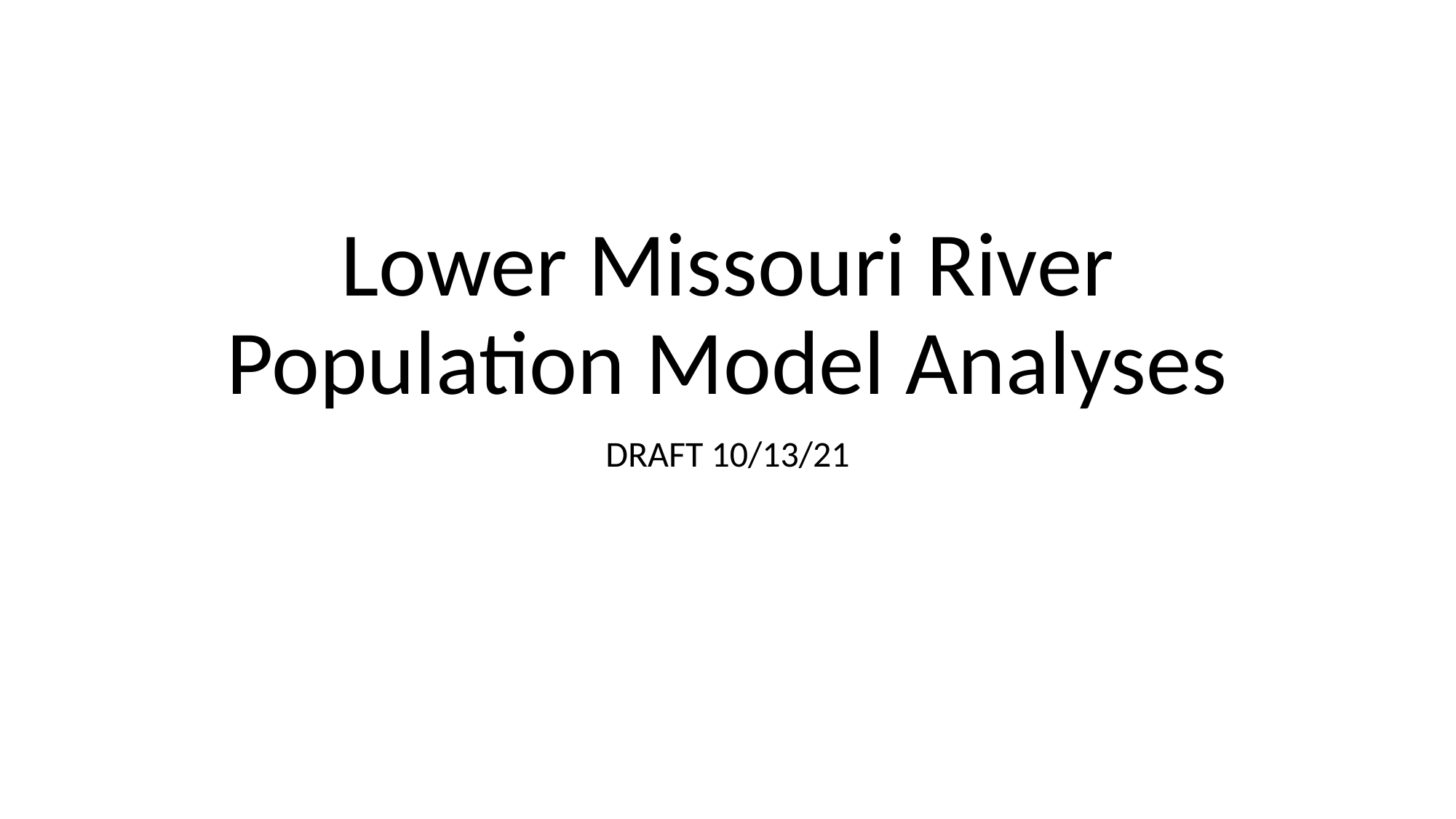

# Lower Missouri River Population Model Analyses
DRAFT 10/13/21